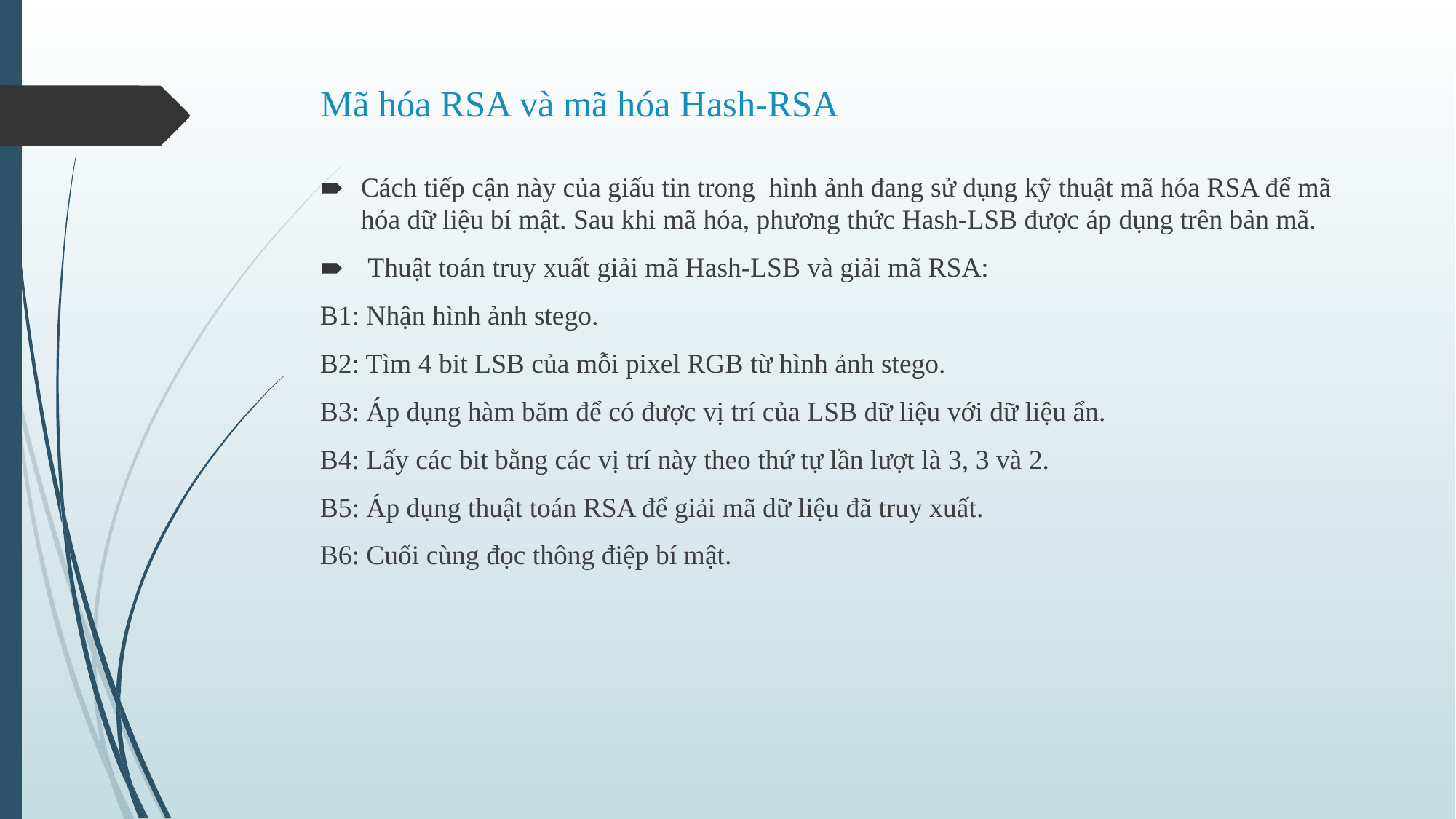

# Mã hóa RSA và mã hóa Hash-RSA
Cách tiếp cận này của giấu tin trong  hình ảnh đang sử dụng kỹ thuật mã hóa RSA để mã hóa dữ liệu bí mật. Sau khi mã hóa, phương thức Hash-LSB được áp dụng trên bản mã.
 Thuật toán truy xuất giải mã Hash-LSB và giải mã RSA:
B1: Nhận hình ảnh stego.
B2: Tìm 4 bit LSB của mỗi pixel RGB từ hình ảnh stego.
B3: Áp dụng hàm băm để có được vị trí của LSB dữ liệu với dữ liệu ẩn.
B4: Lấy các bit bằng các vị trí này theo thứ tự lần lượt là 3, 3 và 2.
B5: Áp dụng thuật toán RSA để giải mã dữ liệu đã truy xuất.
B6: Cuối cùng đọc thông điệp bí mật.